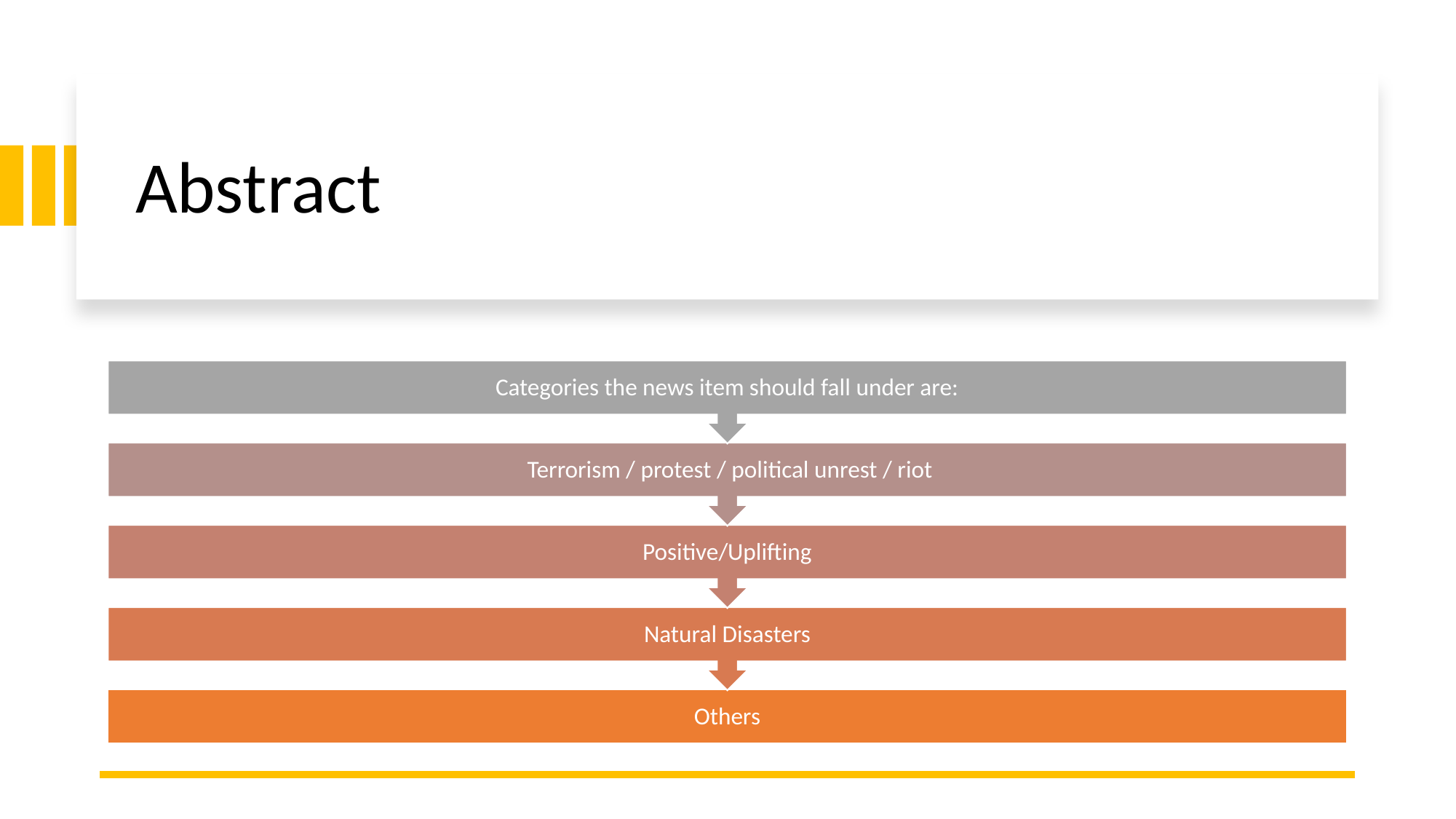

# Abstract

 Others
 Natural Disasters
 Positive/Uplifting
  Terrorism / protest / political unrest / riot
Categories the news item should fall under are: